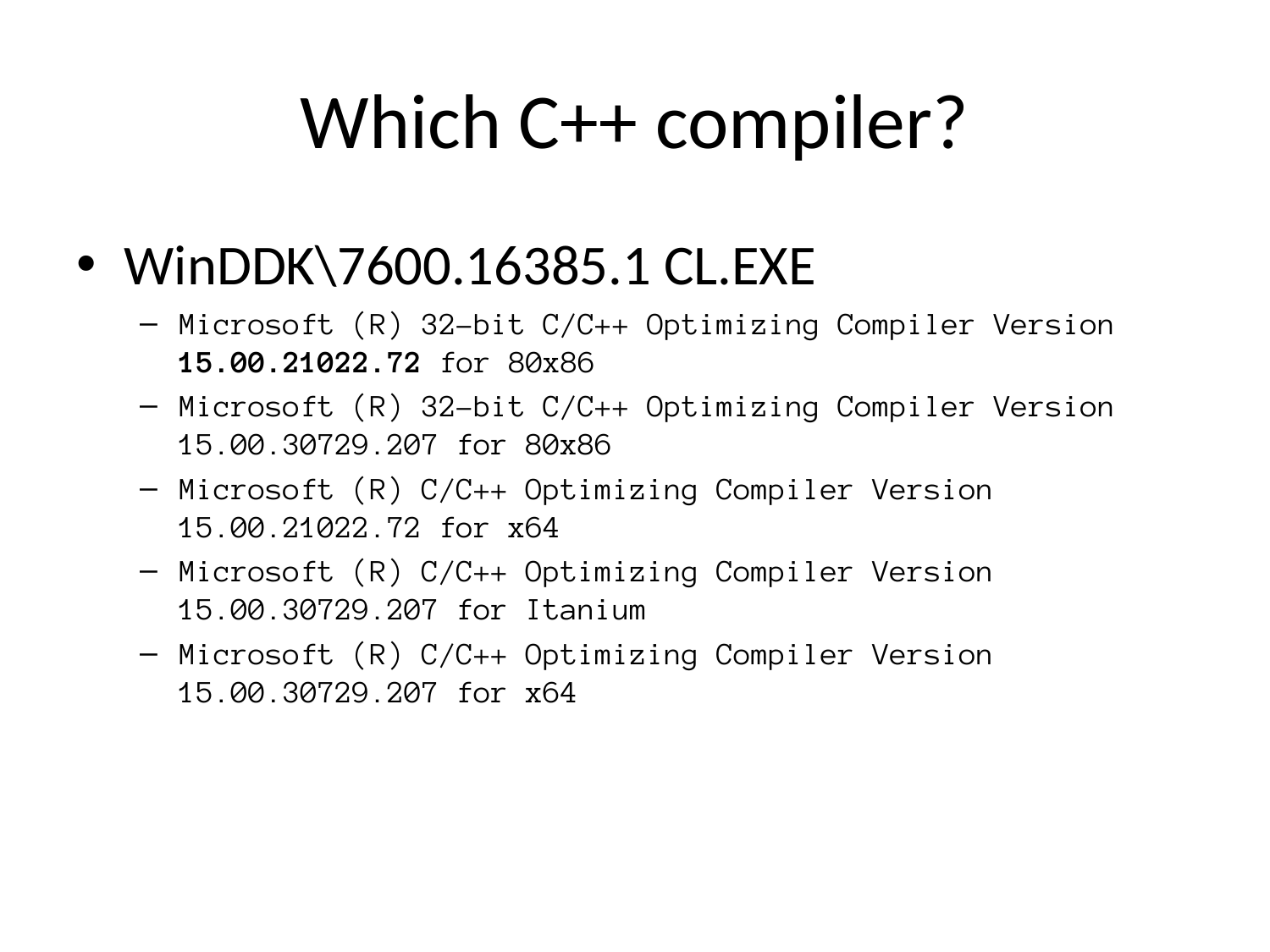

# Which C++ compiler?
WinDDK\7600.16385.1 CL.EXE
Microsoft (R) 32-bit C/C++ Optimizing Compiler Version 15.00.21022.72 for 80x86
Microsoft (R) 32-bit C/C++ Optimizing Compiler Version 15.00.30729.207 for 80x86
Microsoft (R) C/C++ Optimizing Compiler Version 15.00.21022.72 for x64
Microsoft (R) C/C++ Optimizing Compiler Version 15.00.30729.207 for Itanium
Microsoft (R) C/C++ Optimizing Compiler Version 15.00.30729.207 for x64